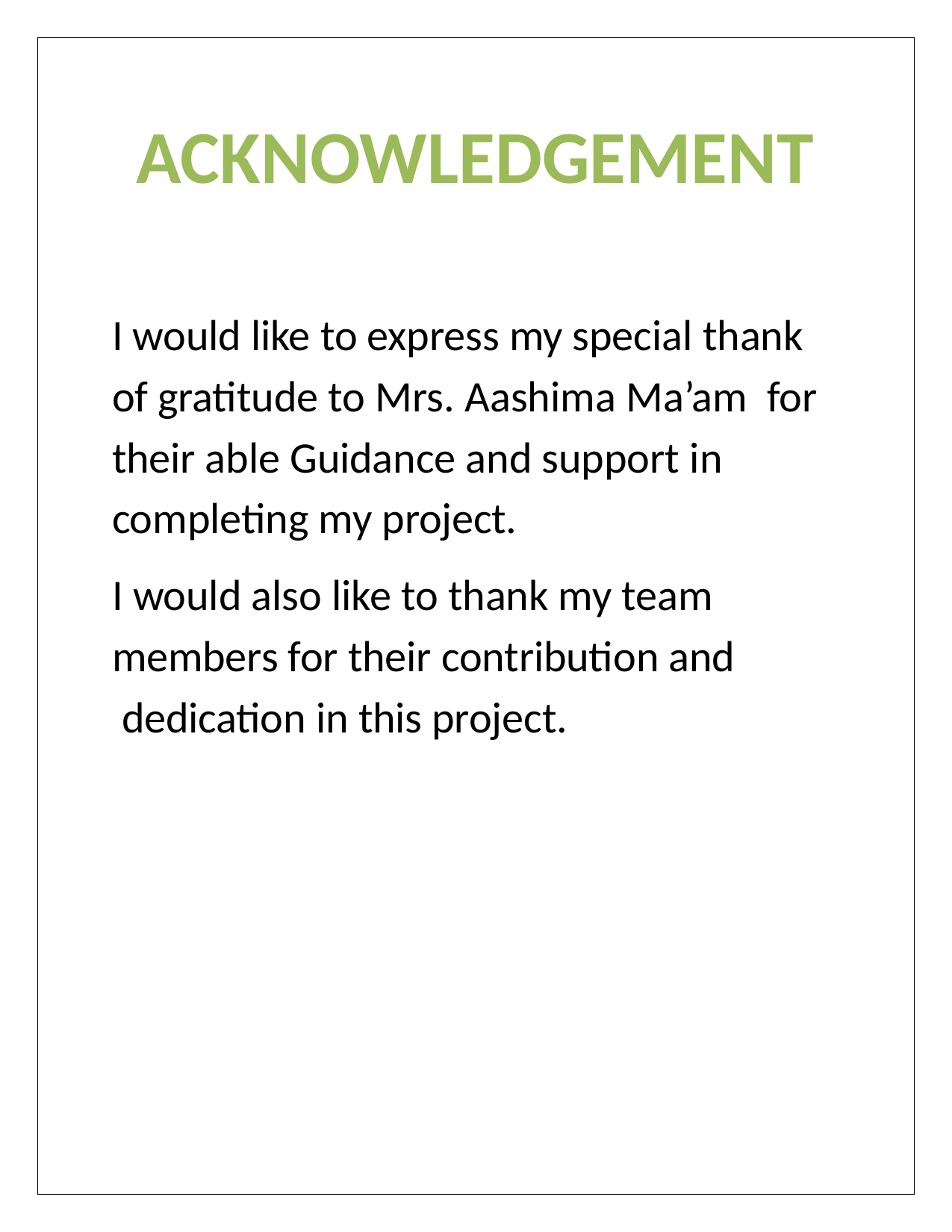

# ACKNOWLEDGEMENT
I would like to express my special thank  of gratitude to Mrs. Aashima Ma’am  for their able Guidance and support in  completing my project.
I would also like to thank my team  members for their contribution and  dedication in this project.